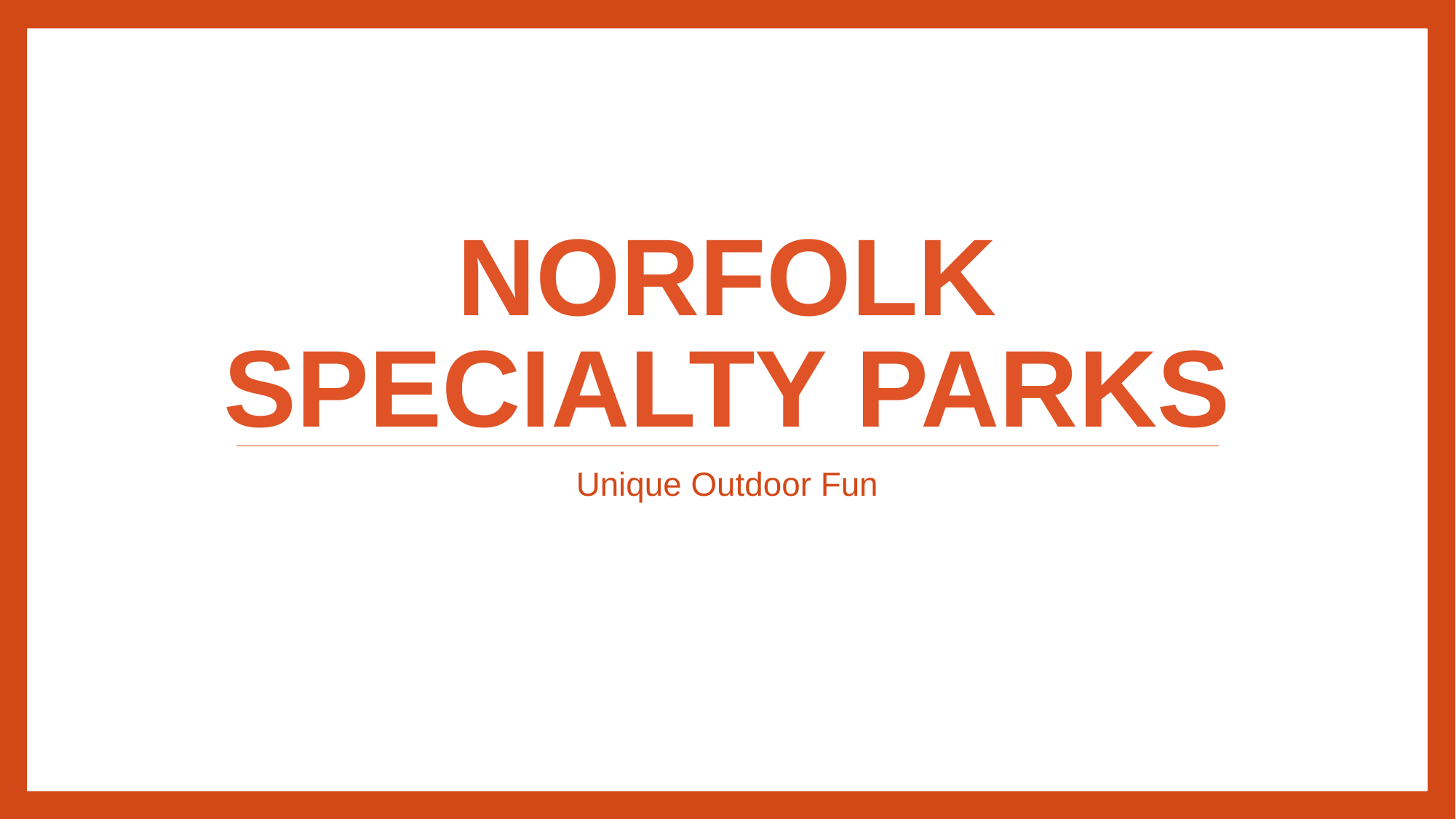

# NORFOLK SPECIALTY PARKS
Unique Outdoor Fun